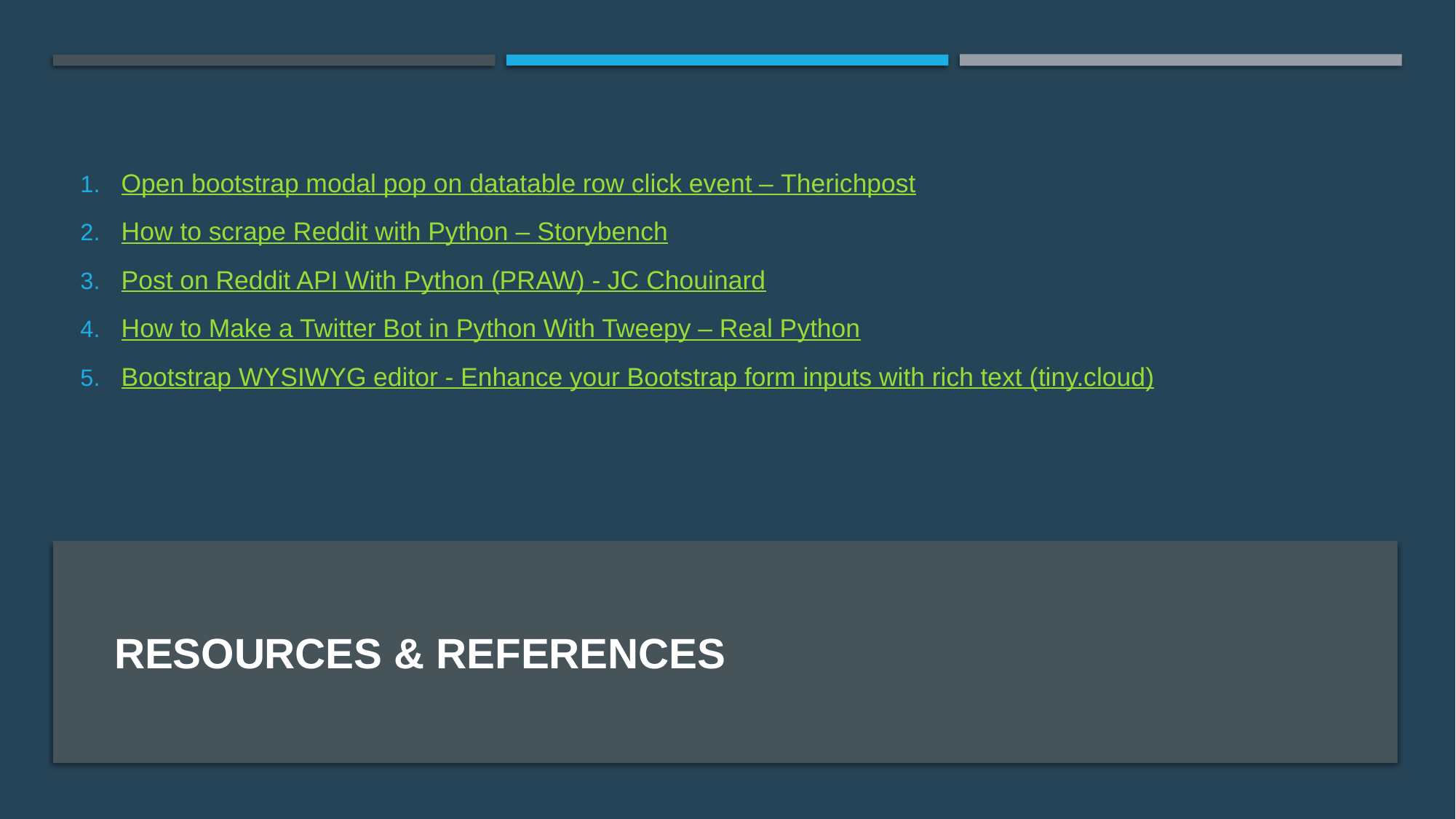

Open bootstrap modal pop on datatable row click event – Therichpost
How to scrape Reddit with Python – Storybench
Post on Reddit API With Python (PRAW) - JC Chouinard
How to Make a Twitter Bot in Python With Tweepy – Real Python
Bootstrap WYSIWYG editor - Enhance your Bootstrap form inputs with rich text (tiny.cloud)

# Resources & References